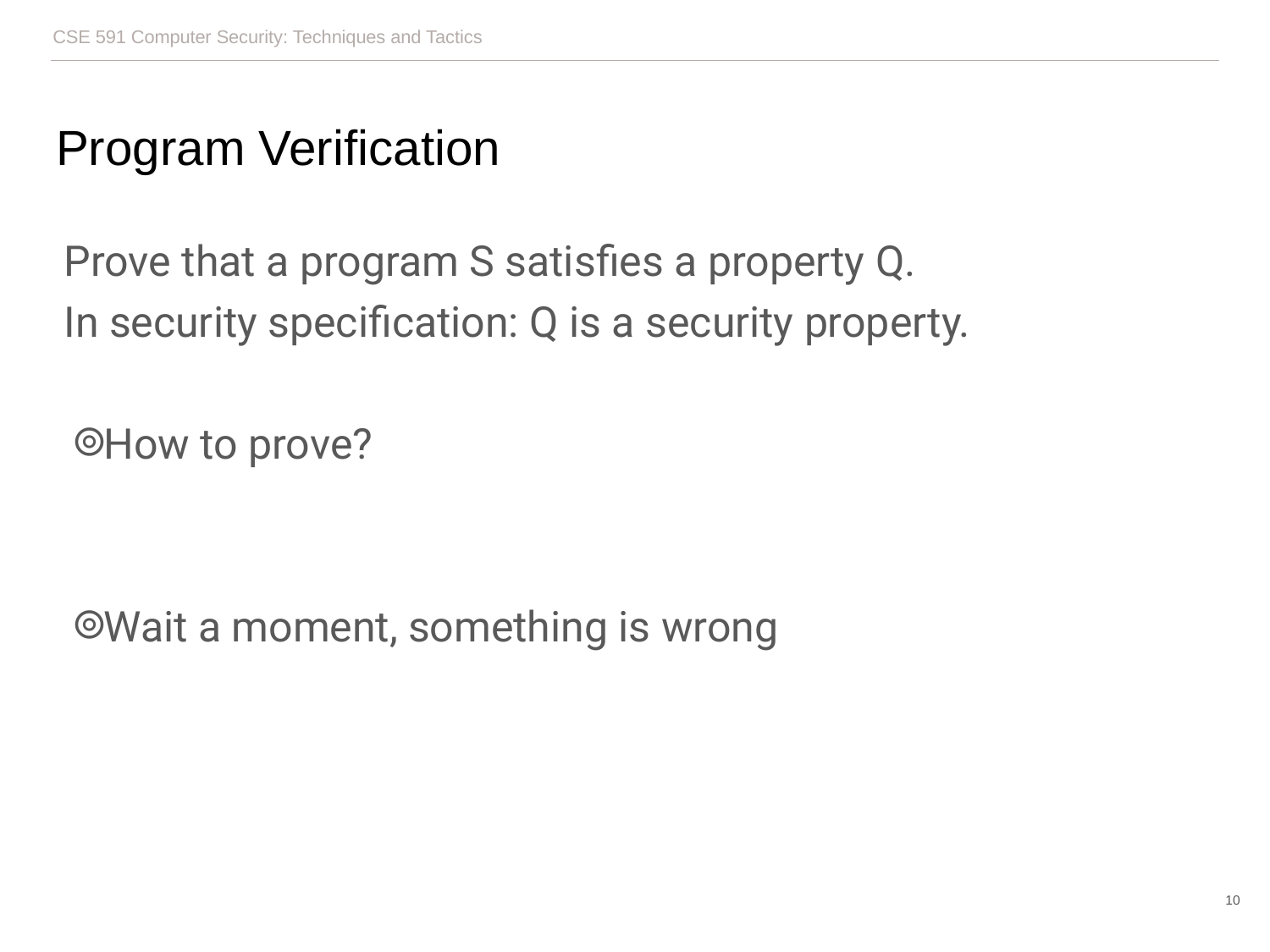

# Program Verification
Prove that a program S satisfies a property Q.
In security specification: Q is a security property.

How to prove?

Wait a moment, something is wrong
10